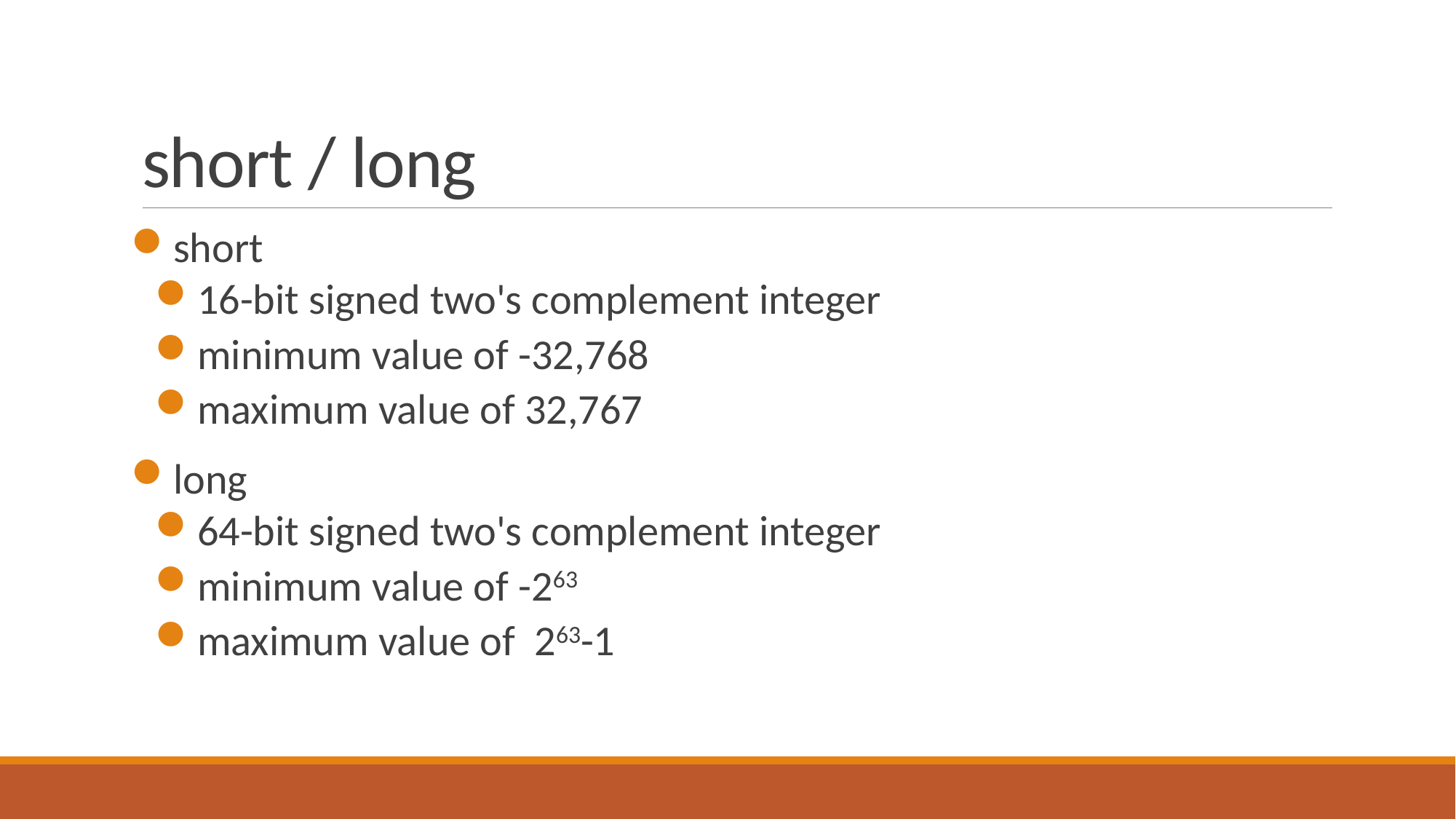

# short / long
short
16-bit signed two's complement integer
minimum value of -32,768
maximum value of 32,767
long
64-bit signed two's complement integer
minimum value of -263
maximum value of  263-1